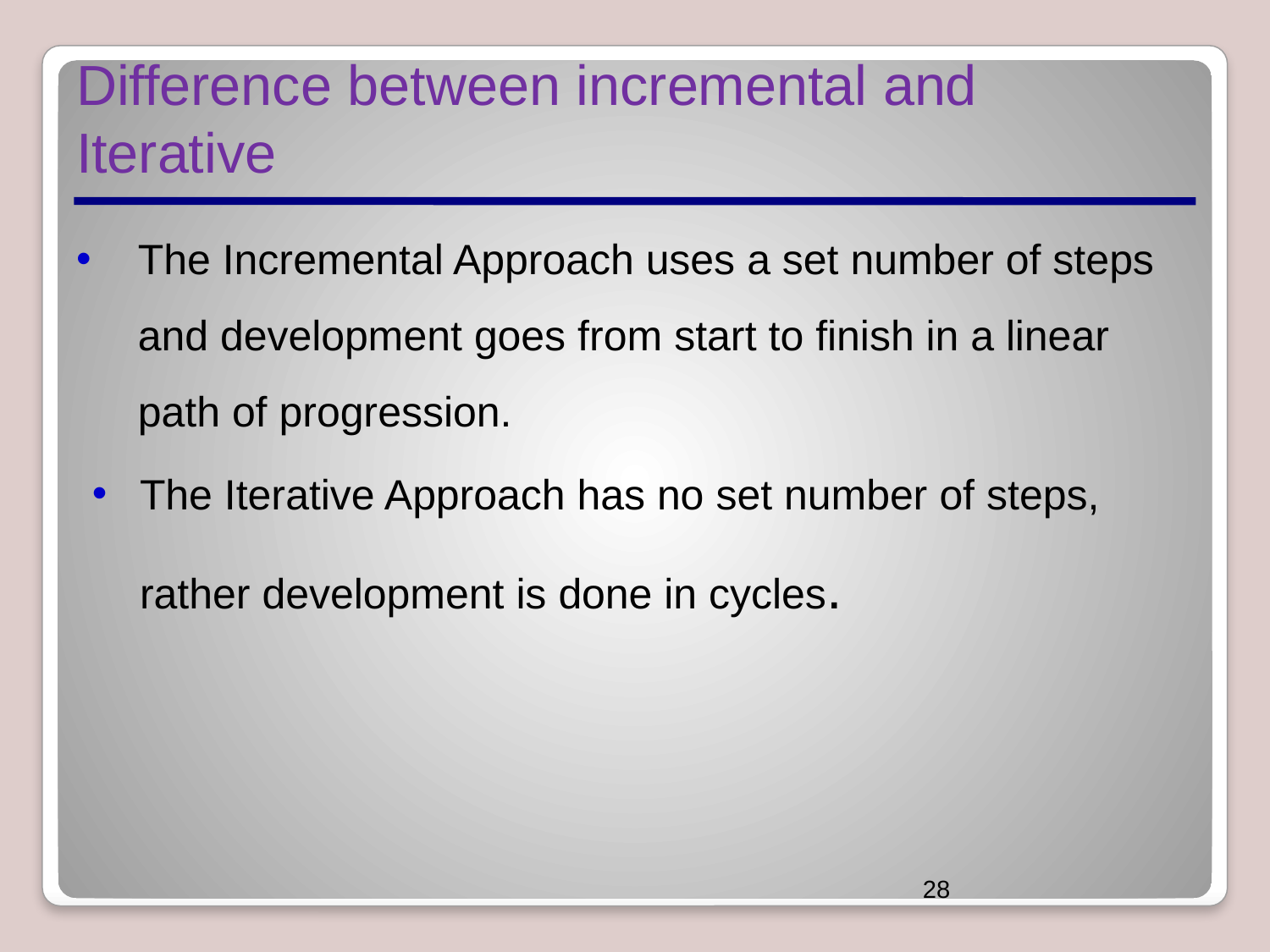

# Difference between incremental and Iterative
The Incremental Approach uses a set number of steps and development goes from start to finish in a linear path of progression.
The Iterative Approach has no set number of steps, rather development is done in cycles.

28